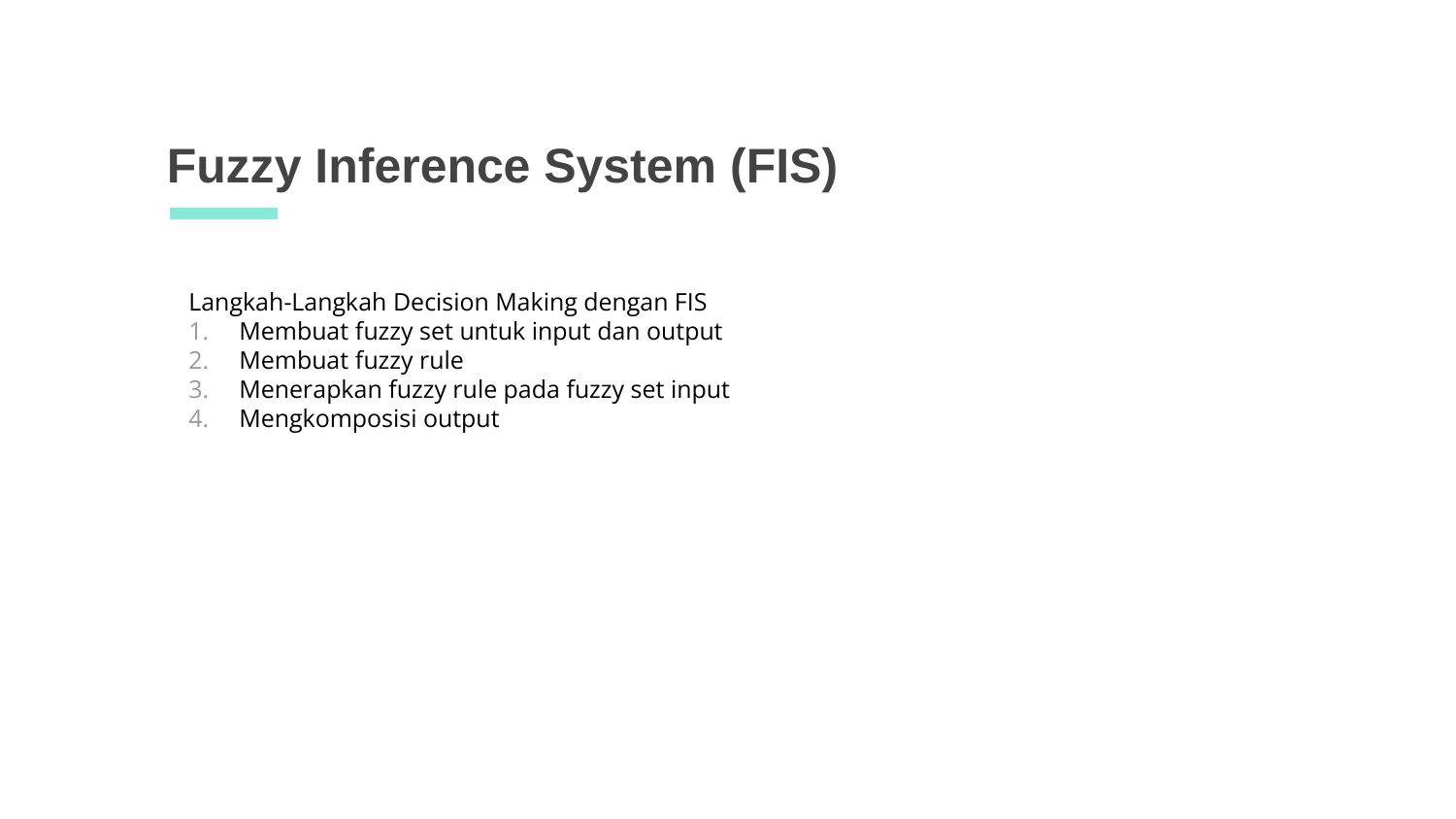

# Fuzzy Inference System (FIS)
Langkah-Langkah Decision Making dengan FIS
Membuat fuzzy set untuk input dan output
Membuat fuzzy rule
Menerapkan fuzzy rule pada fuzzy set input
Mengkomposisi output